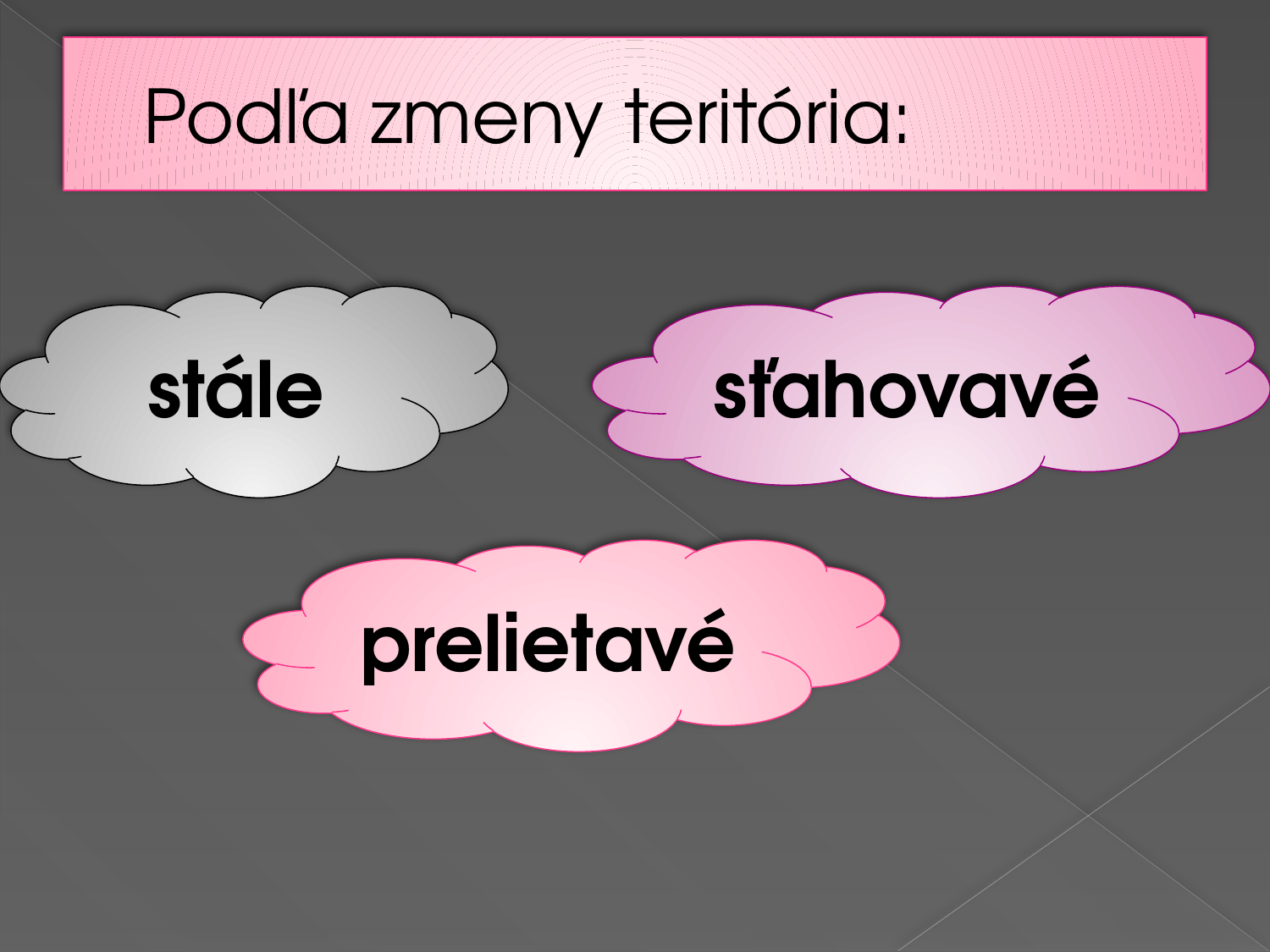

# Podľa zmeny teritória:

stále
sťahovavé
prelietavé